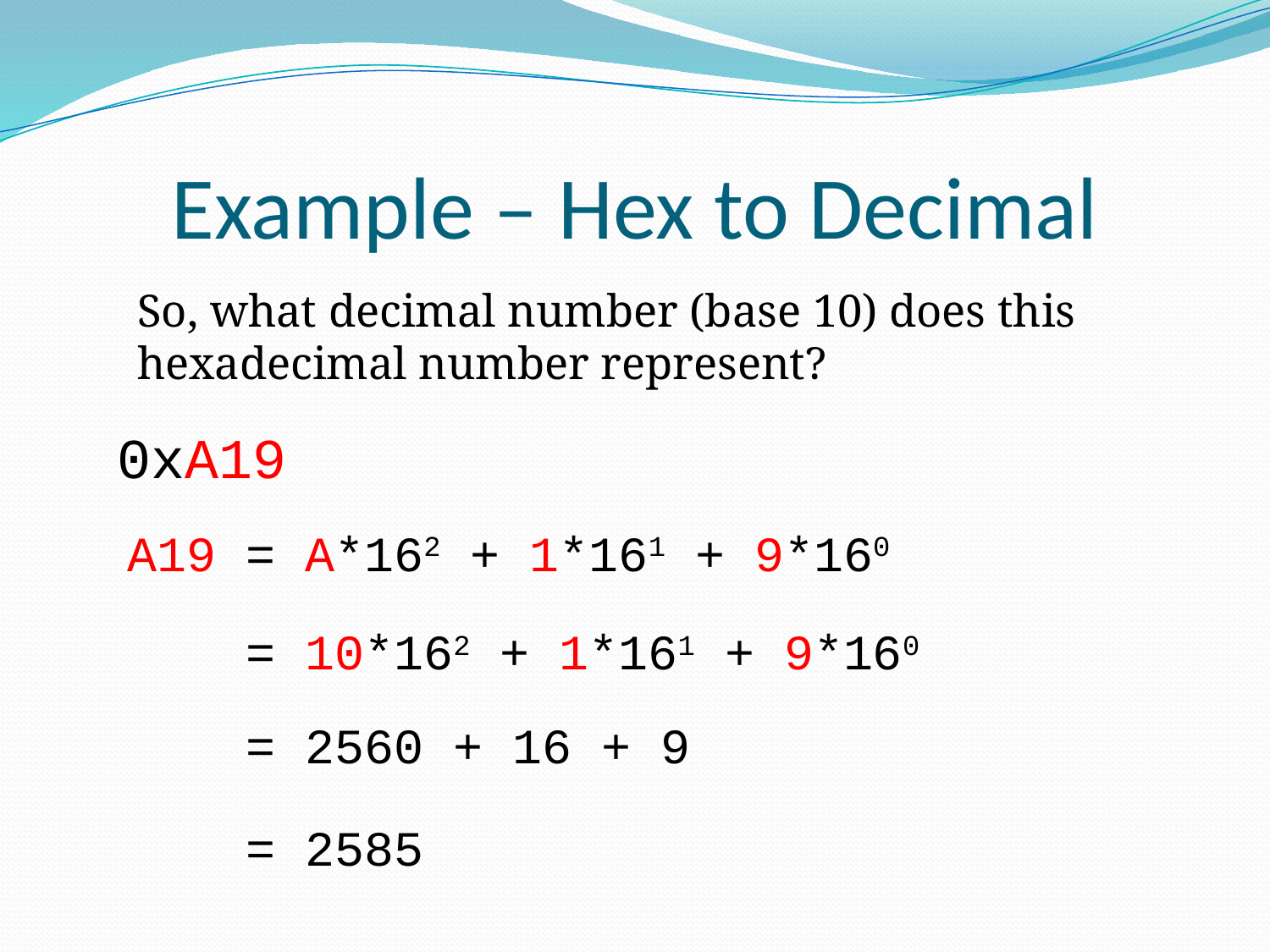

# Example – Hex to Decimal
So, what decimal number (base 10) does this hexadecimal number represent?

0xA19

A19 = A*162 + 1*161 + 9*160
    = 10*162 + 1*161 + 9*160
    = 2560 + 16 + 9
    = 2585